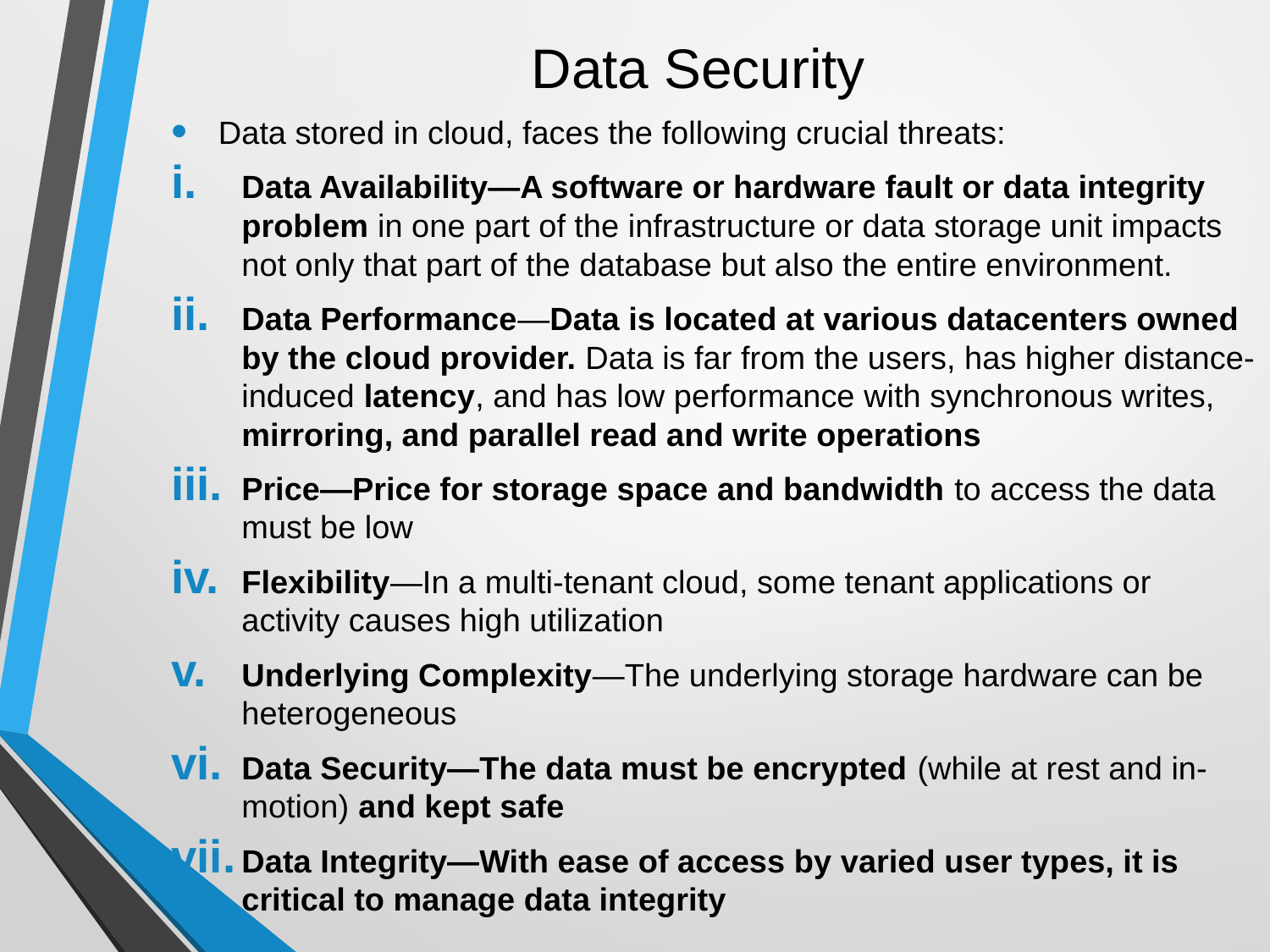

# Data Security
Data stored in cloud, faces the following crucial threats:
Data Availability—A software or hardware fault or data integrity problem in one part of the infrastructure or data storage unit impacts not only that part of the database but also the entire environment.
Data Performance—Data is located at various datacenters owned by the cloud provider. Data is far from the users, has higher distance-induced latency, and has low performance with synchronous writes, mirroring, and parallel read and write operations
Price—Price for storage space and bandwidth to access the data must be low
Flexibility—In a multi-tenant cloud, some tenant applications or activity causes high utilization
Underlying Complexity—The underlying storage hardware can be heterogeneous
Data Security—The data must be encrypted (while at rest and in-motion) and kept safe
Data Integrity—With ease of access by varied user types, it is critical to manage data integrity